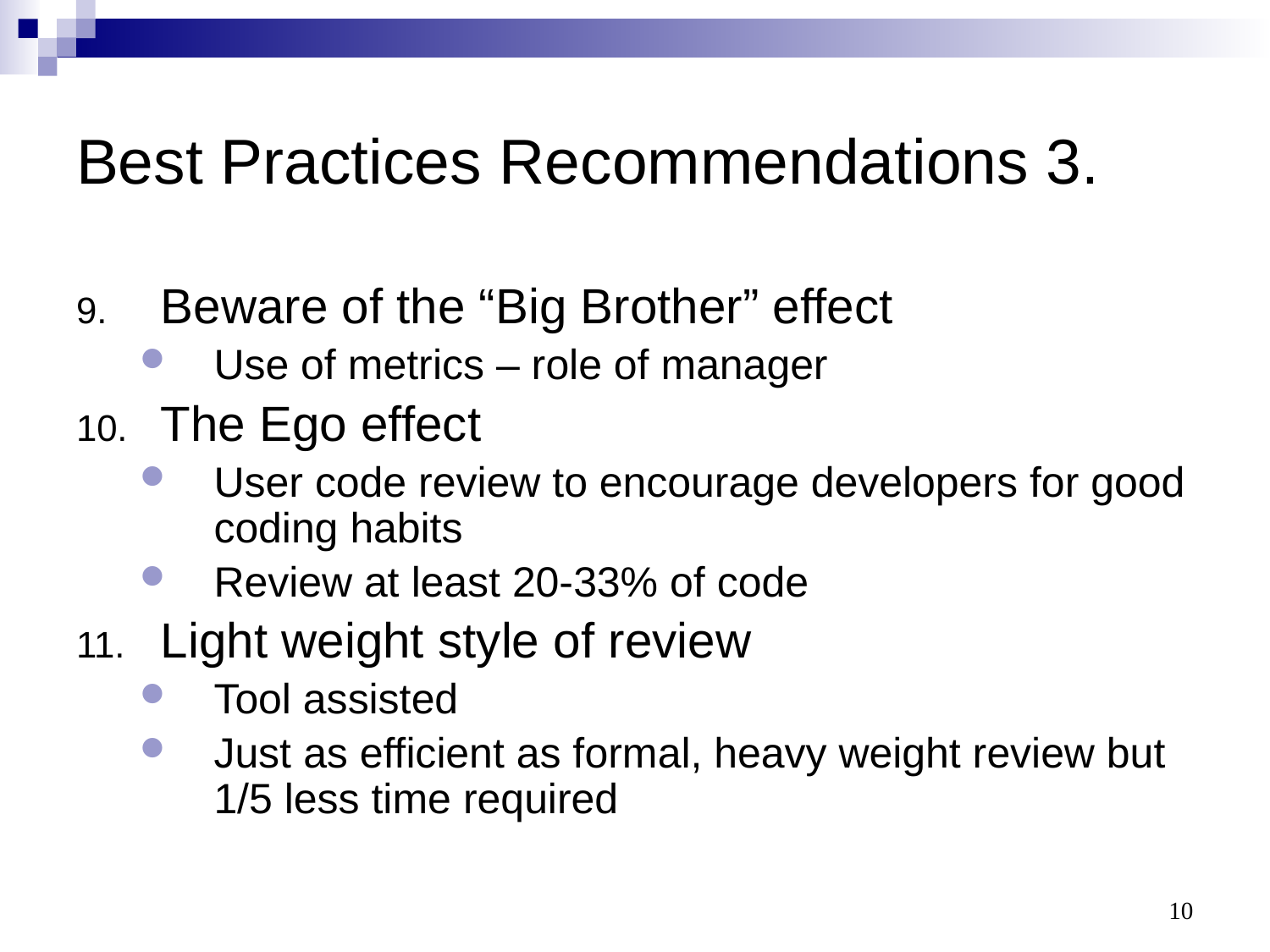

# Best Practices Recommendations 3.
Beware of the “Big Brother” effect
Use of metrics – role of manager
The Ego effect
User code review to encourage developers for good coding habits
Review at least 20-33% of code
Light weight style of review
Tool assisted
Just as efficient as formal, heavy weight review but 1/5 less time required
10